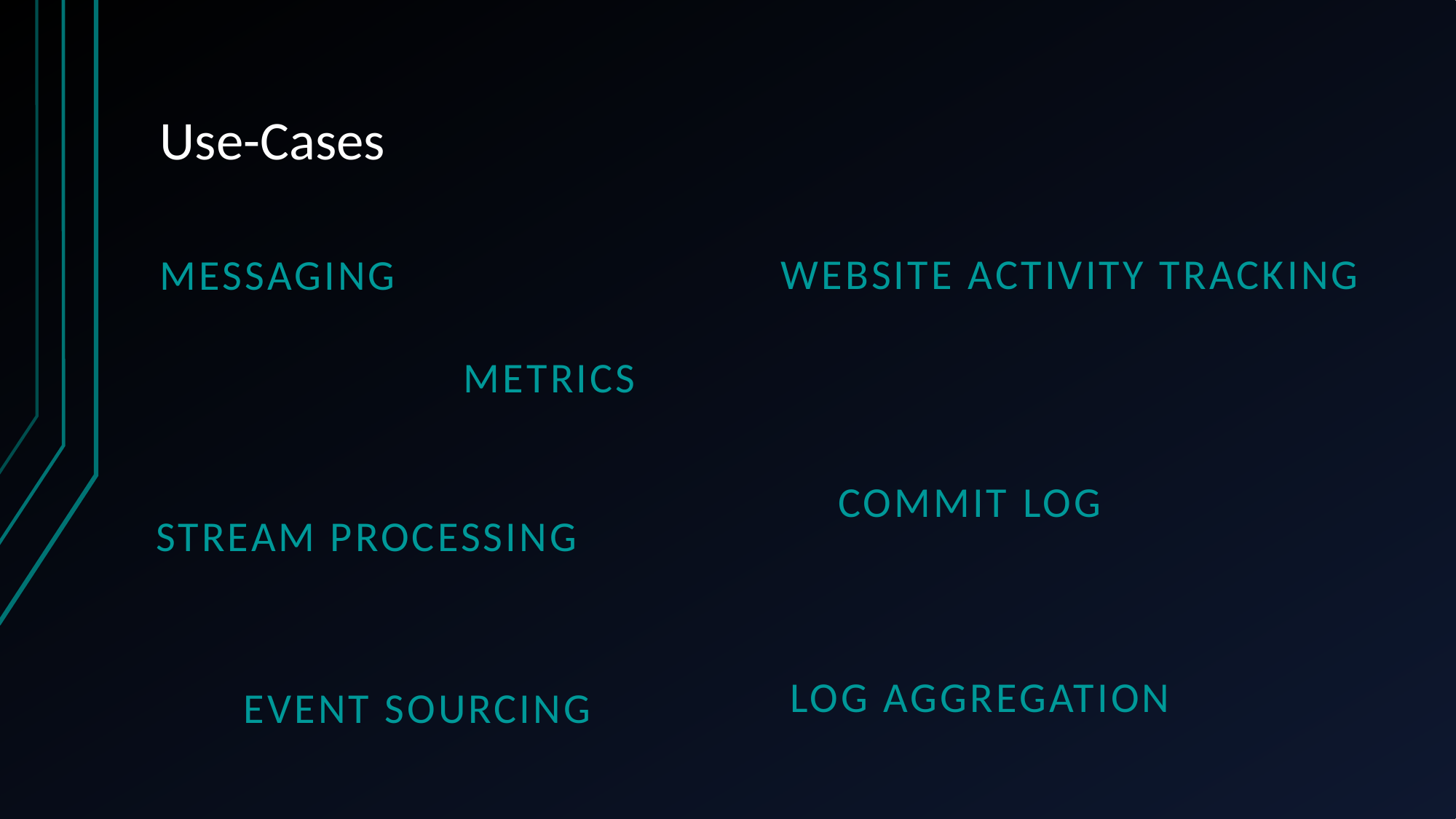

# Use-Cases
Website Activity Tracking
Messaging
Metrics
Commit Log
Stream Processing
Log aggregation
Event Sourcing